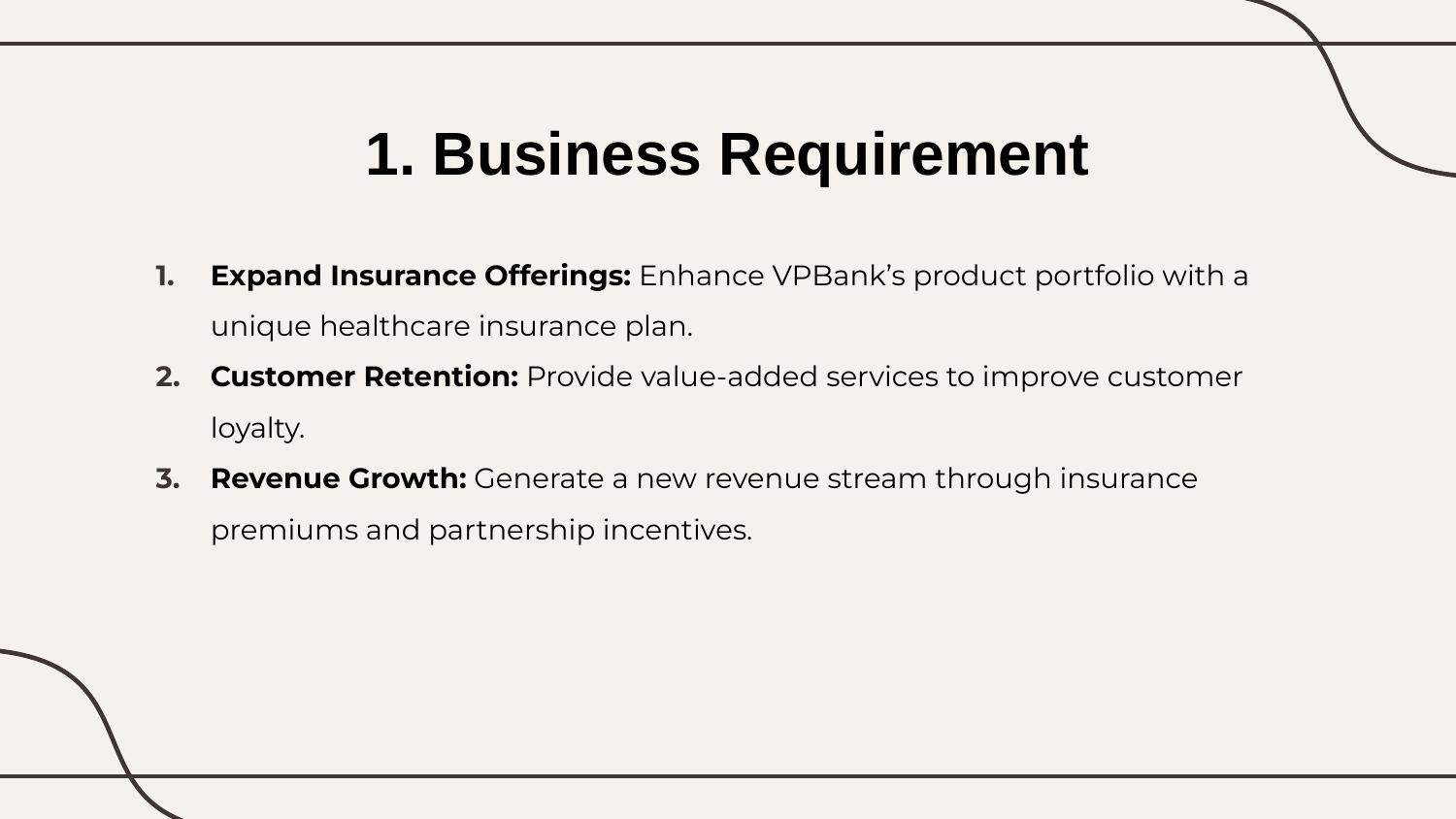

# 1. Business Requirement
Expand Insurance Offerings: Enhance VPBank’s product portfolio with a unique healthcare insurance plan.
Customer Retention: Provide value-added services to improve customer loyalty.
Revenue Growth: Generate a new revenue stream through insurance premiums and partnership incentives.